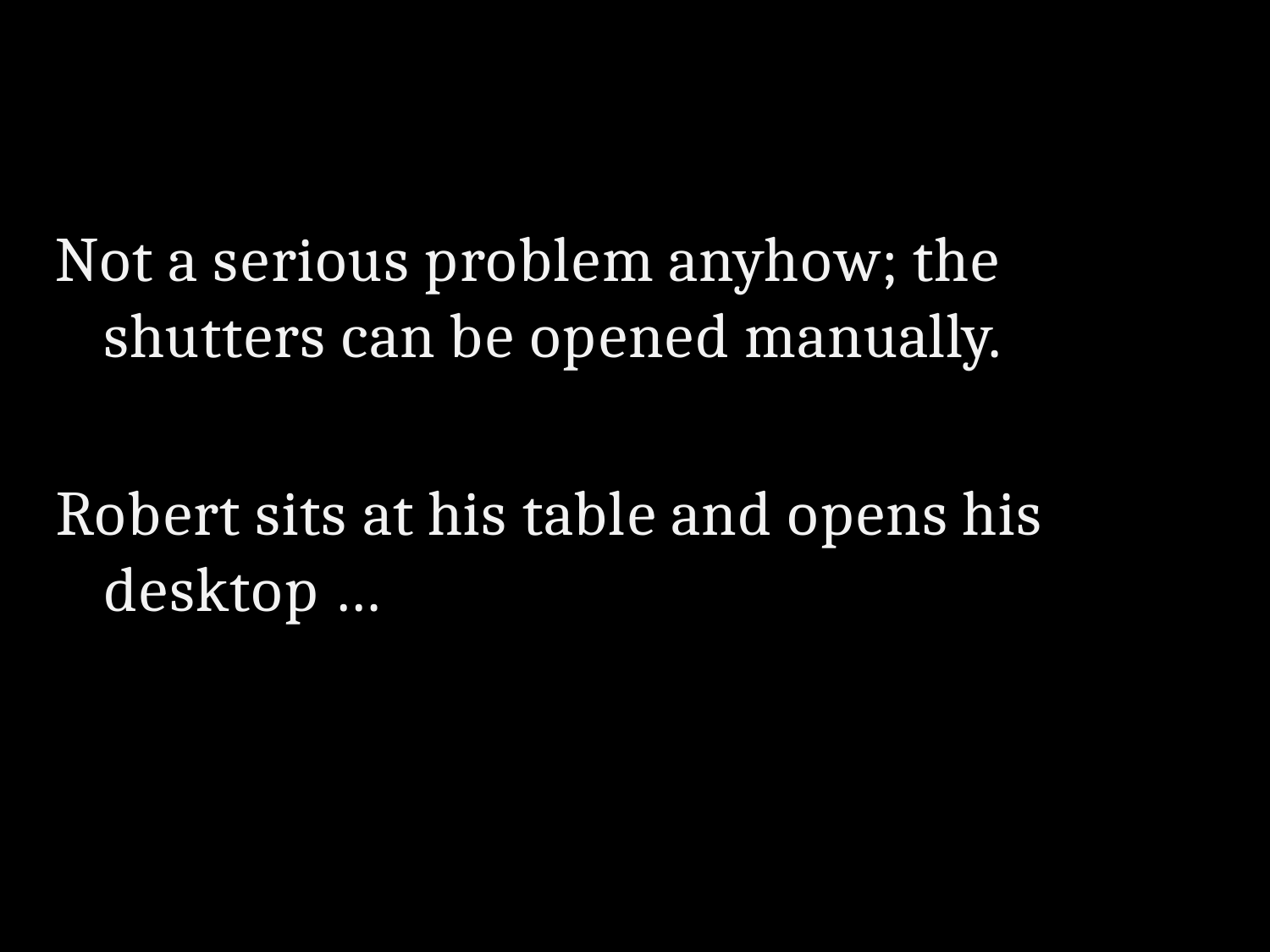

Not a serious problem anyhow; the shutters can be opened manually.

Robert sits at his table and opens his desktop …